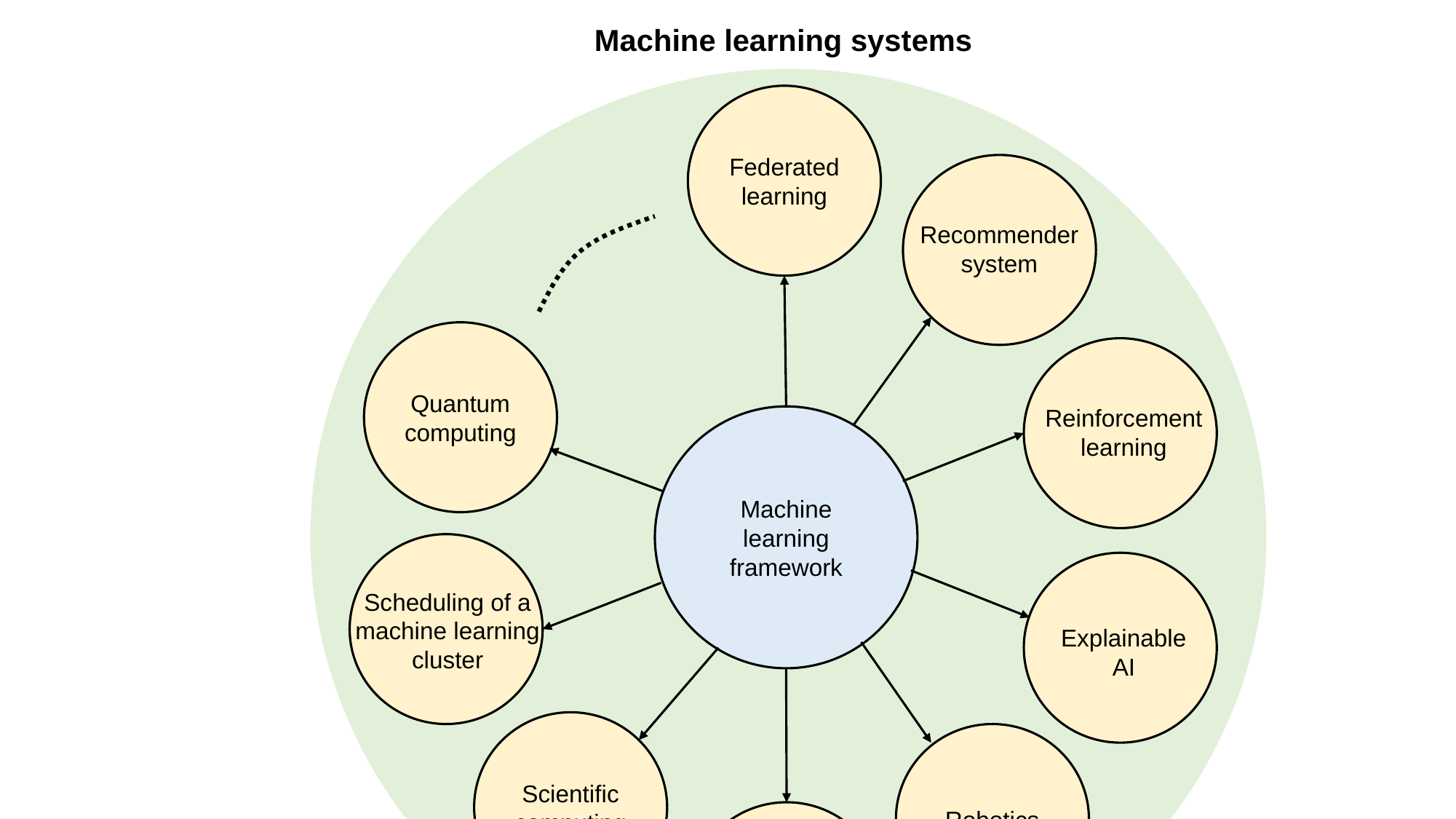

# ML system ecosystem
Machine learning systems

Federated learning

Recommender system

Quantum computing

Reinforcement learning
Machine learning framework

Scheduling of a machine learning cluster
Explainable AI
Scientific computing
Robotics
Graph learning